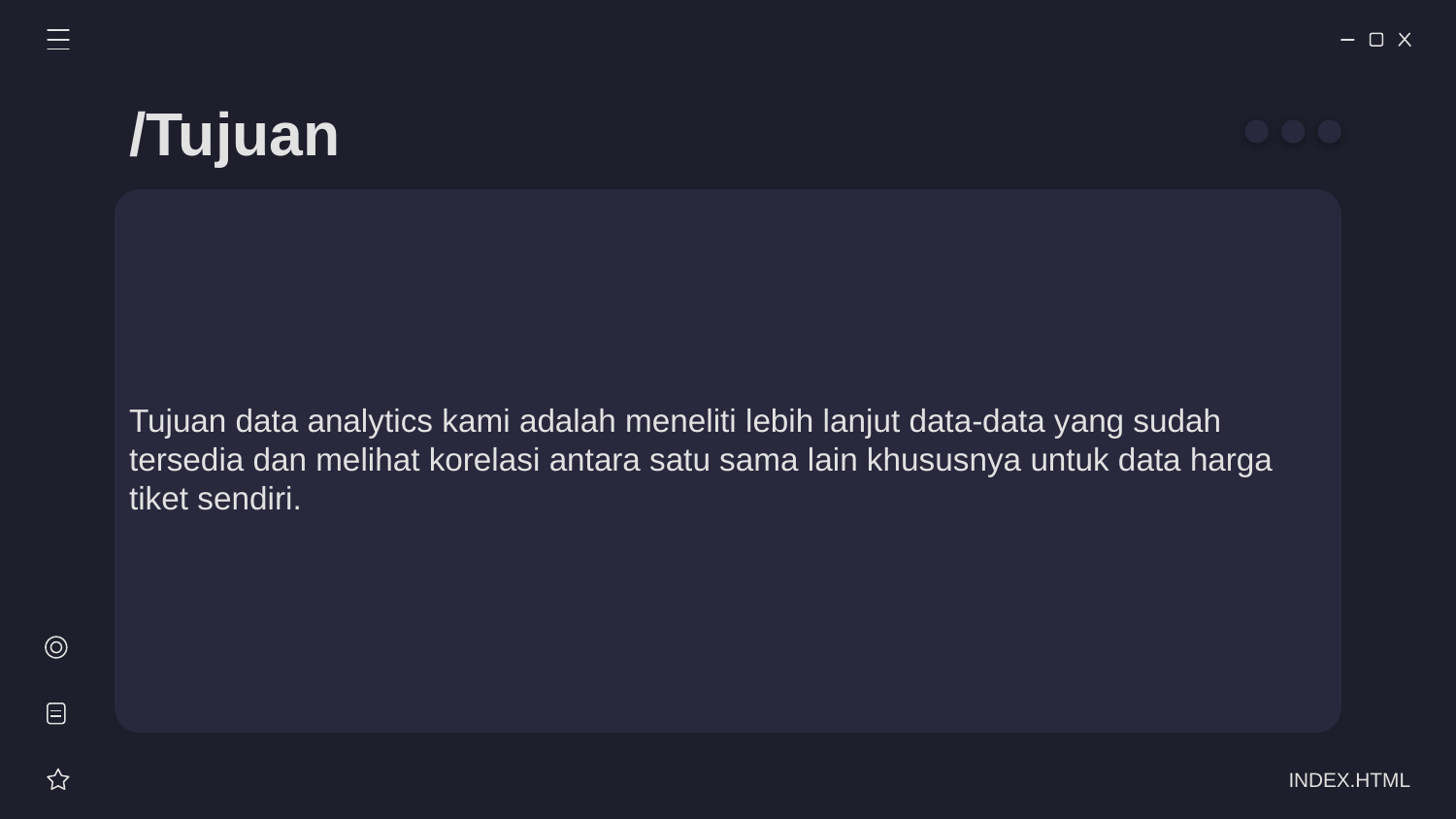

# /Tujuan

Tujuan data analytics kami adalah meneliti lebih lanjut data-data yang sudah tersedia dan melihat korelasi antara satu sama lain khususnya untuk data harga tiket sendiri.

INDEX.HTML